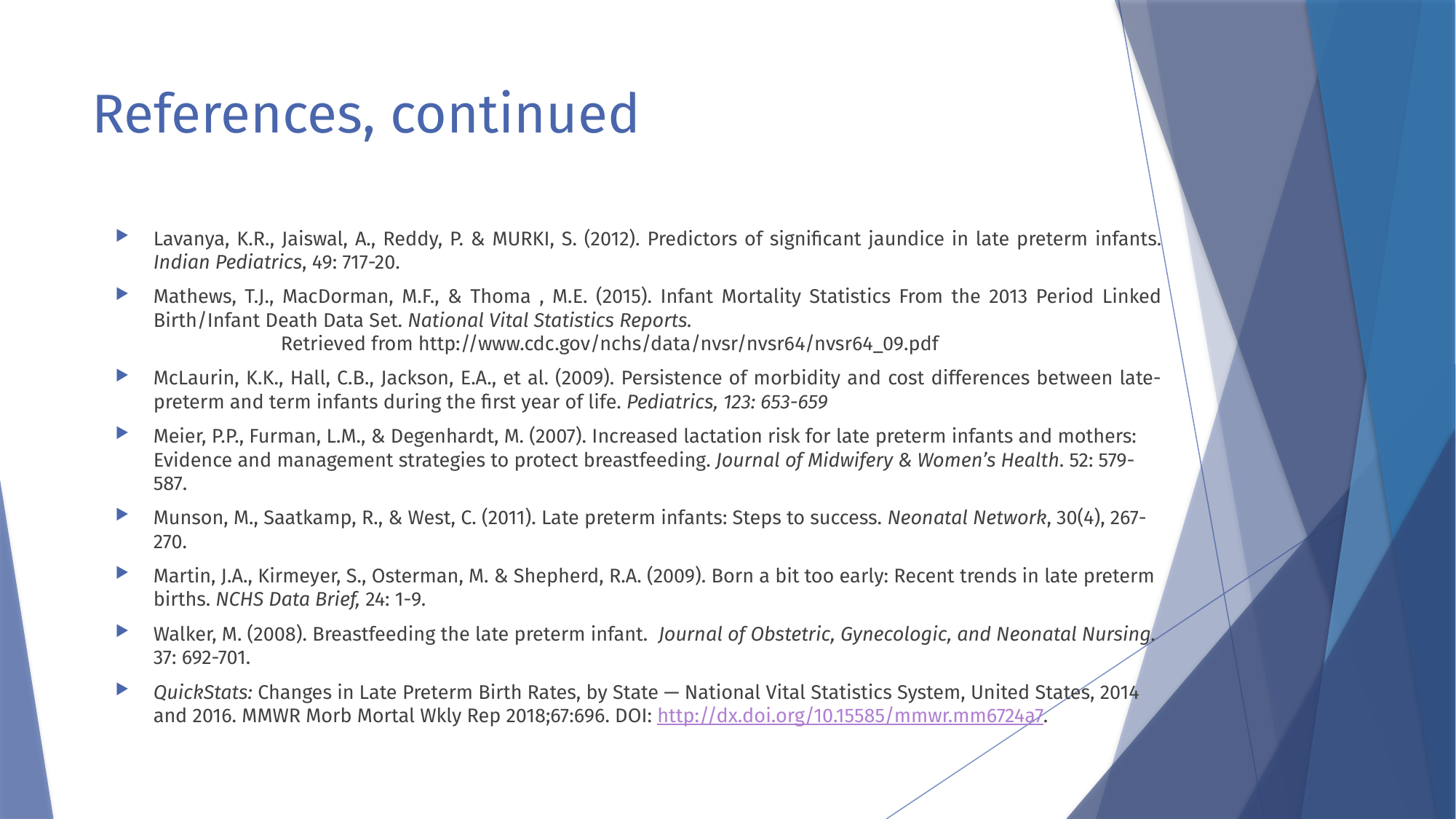

# References, continued

Lavanya, K.R., Jaiswal, A., Reddy, P. & MURKI, S. (2012). Predictors of significant jaundice in late preterm infants. Indian Pediatrics, 49: 717-20.
Mathews, T.J., MacDorman, M.F., & Thoma , M.E. (2015). Infant Mortality Statistics From the 2013 Period Linked Birth/Infant Death Data Set. National Vital Statistics Reports.                                                                                                                      Retrieved from http://www.cdc.gov/nchs/data/nvsr/nvsr64/nvsr64_09.pdf
McLaurin, K.K., Hall, C.B., Jackson, E.A., et al. (2009). Persistence of morbidity and cost differences between late-preterm and term infants during the first year of life. Pediatrics, 123: 653-659
Meier, P.P., Furman, L.M., & Degenhardt, M. (2007). Increased lactation risk for late preterm infants and mothers: Evidence and management strategies to protect breastfeeding. Journal of Midwifery & Women’s Health. 52: 579-587.
Munson, M., Saatkamp, R., & West, C. (2011). Late preterm infants: Steps to success. Neonatal Network, 30(4), 267-270.
Martin, J.A., Kirmeyer, S., Osterman, M. & Shepherd, R.A. (2009). Born a bit too early: Recent trends in late preterm births. NCHS Data Brief, 24: 1-9.
Walker, M. (2008). Breastfeeding the late preterm infant.  Journal of Obstetric, Gynecologic, and Neonatal Nursing. 37: 692-701.
QuickStats: Changes in Late Preterm Birth Rates, by State — National Vital Statistics System, United States, 2014 and 2016. MMWR Morb Mortal Wkly Rep 2018;67:696. DOI: http://dx.doi.org/10.15585/mmwr.mm6724a7.